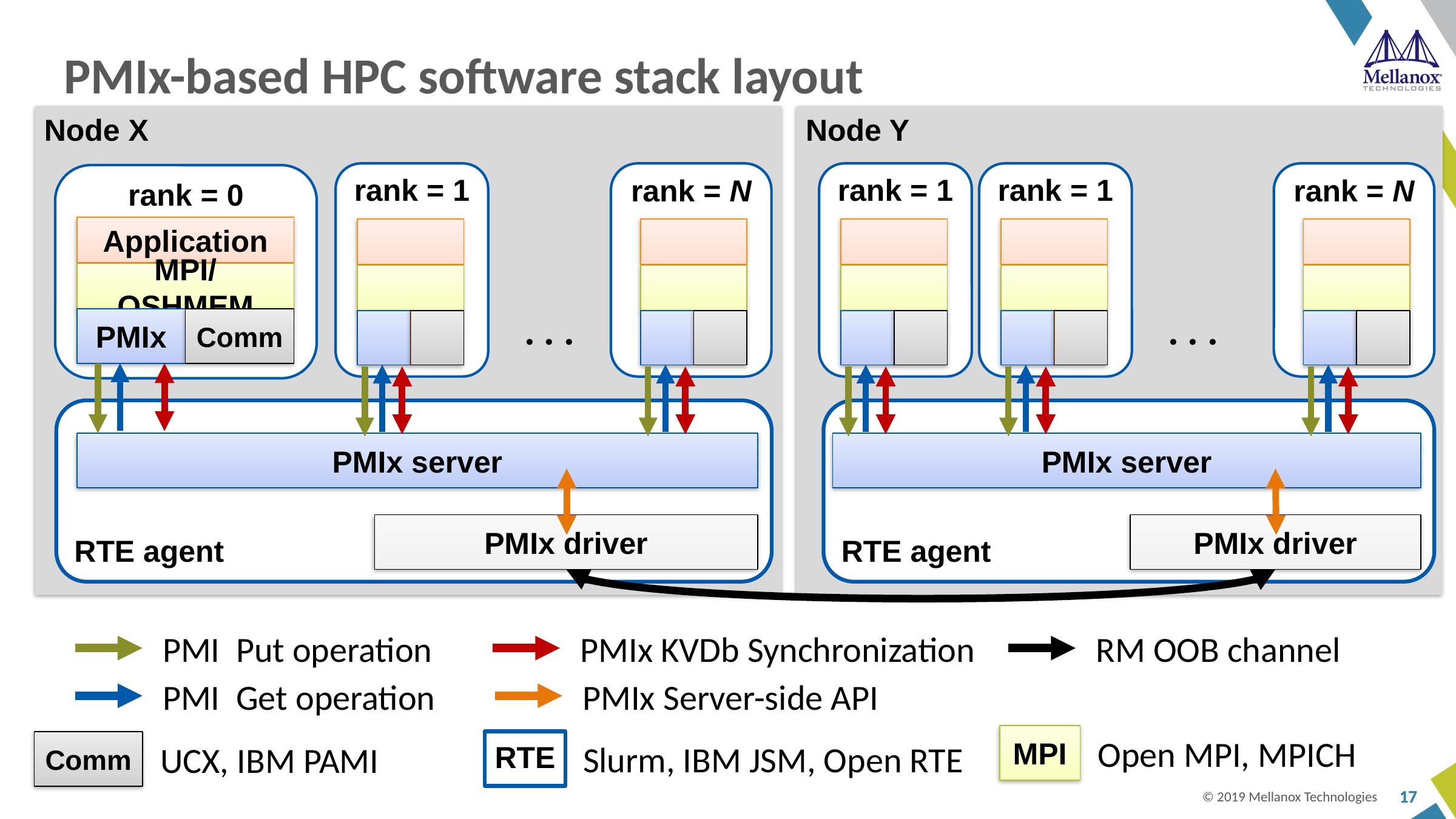

# PMIx-based HPC software stack layout
Node X
Node Y
rank = 1
rank = N
rank = 1
rank = 1
rank = N
rank = 0
Application

MPI/OSHMEM

. . .
. . .
PMIx
Comm

RTE agent
RTE agent
PMIx server
PMIx server
PMIx driver
PMIx driver
PMIx KVDb Synchronization
RM OOB channel
PMI  Put operation
PMIx Server-side API
PMI  Get operation
MPI
Open MPI, MPICH
RTE
Comm
Slurm, IBM JSM, Open RTE
UCX, IBM PAMI